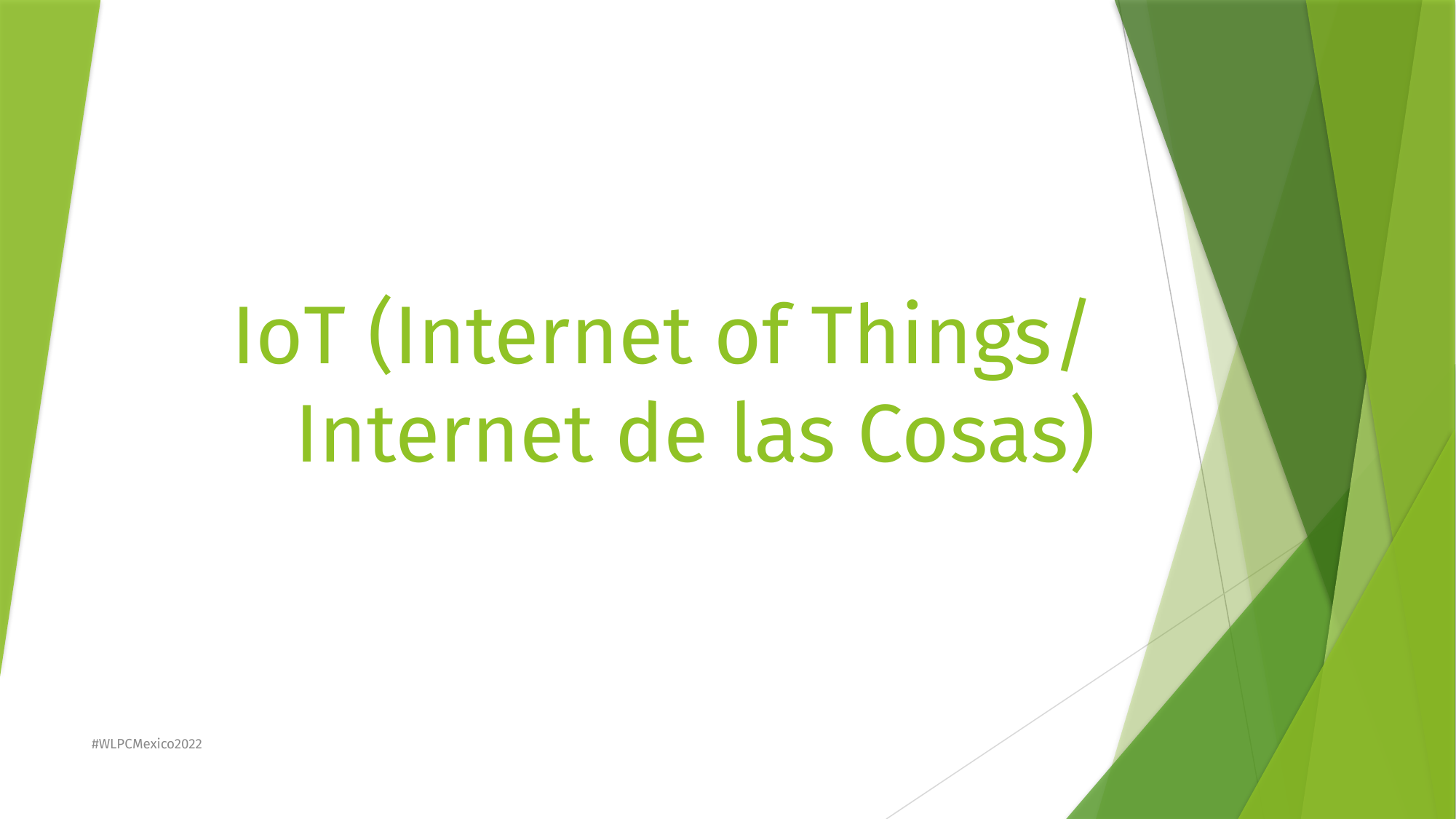

# IoT (Internet of Things/ Internet de las Cosas)

#WLPCMexico2022